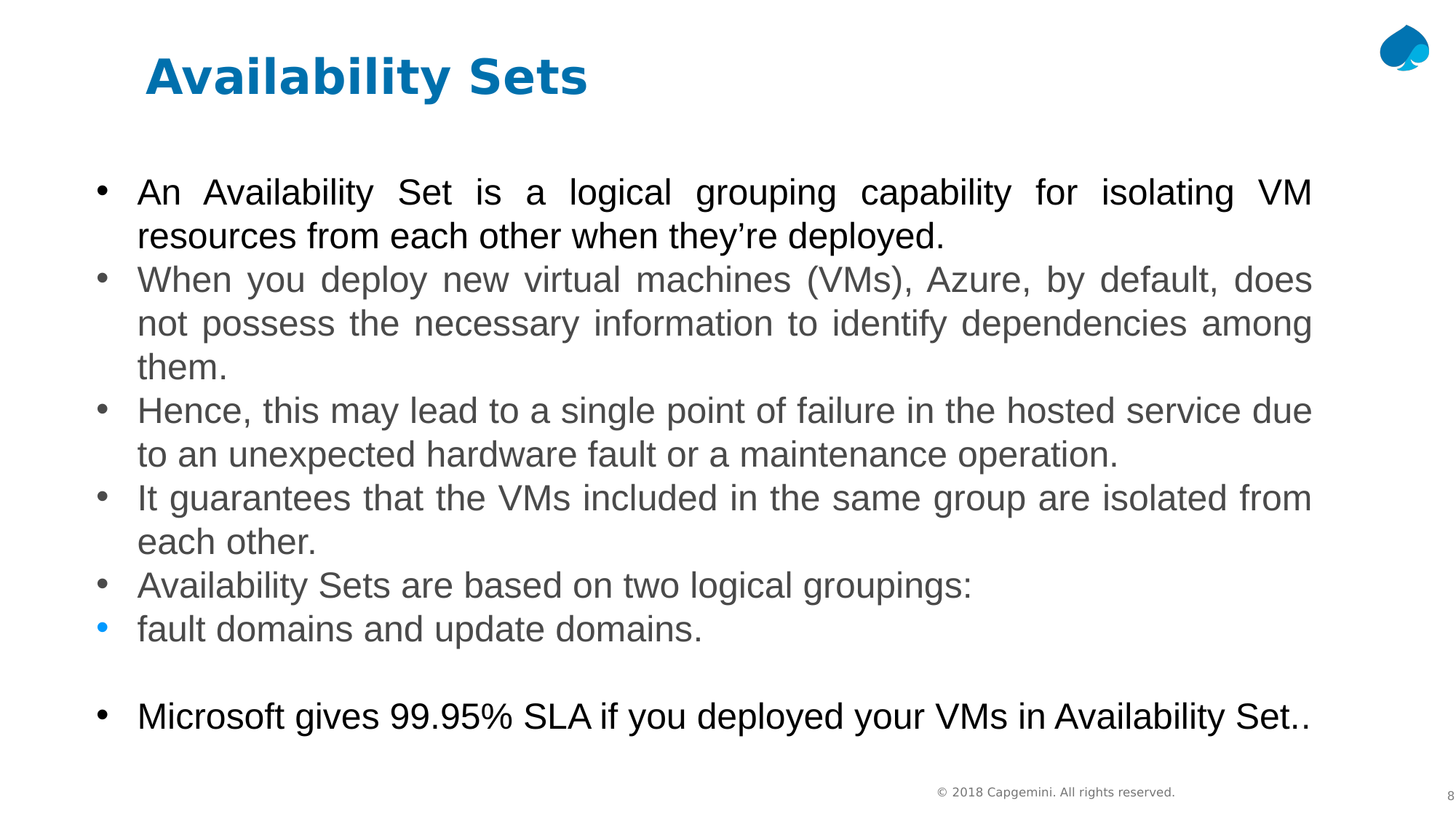

Availability Sets
An Availability Set is a logical grouping capability for isolating VM resources from each other when they’re deployed.
When you deploy new virtual machines (VMs), Azure, by default, does not possess the necessary information to identify dependencies among them.
Hence, this may lead to a single point of failure in the hosted service due to an unexpected hardware fault or a maintenance operation.
It guarantees that the VMs included in the same group are isolated from each other.
Availability Sets are based on two logical groupings:
fault domains and update domains.

Microsoft gives 99.95% SLA if you deployed your VMs in Availability Set..